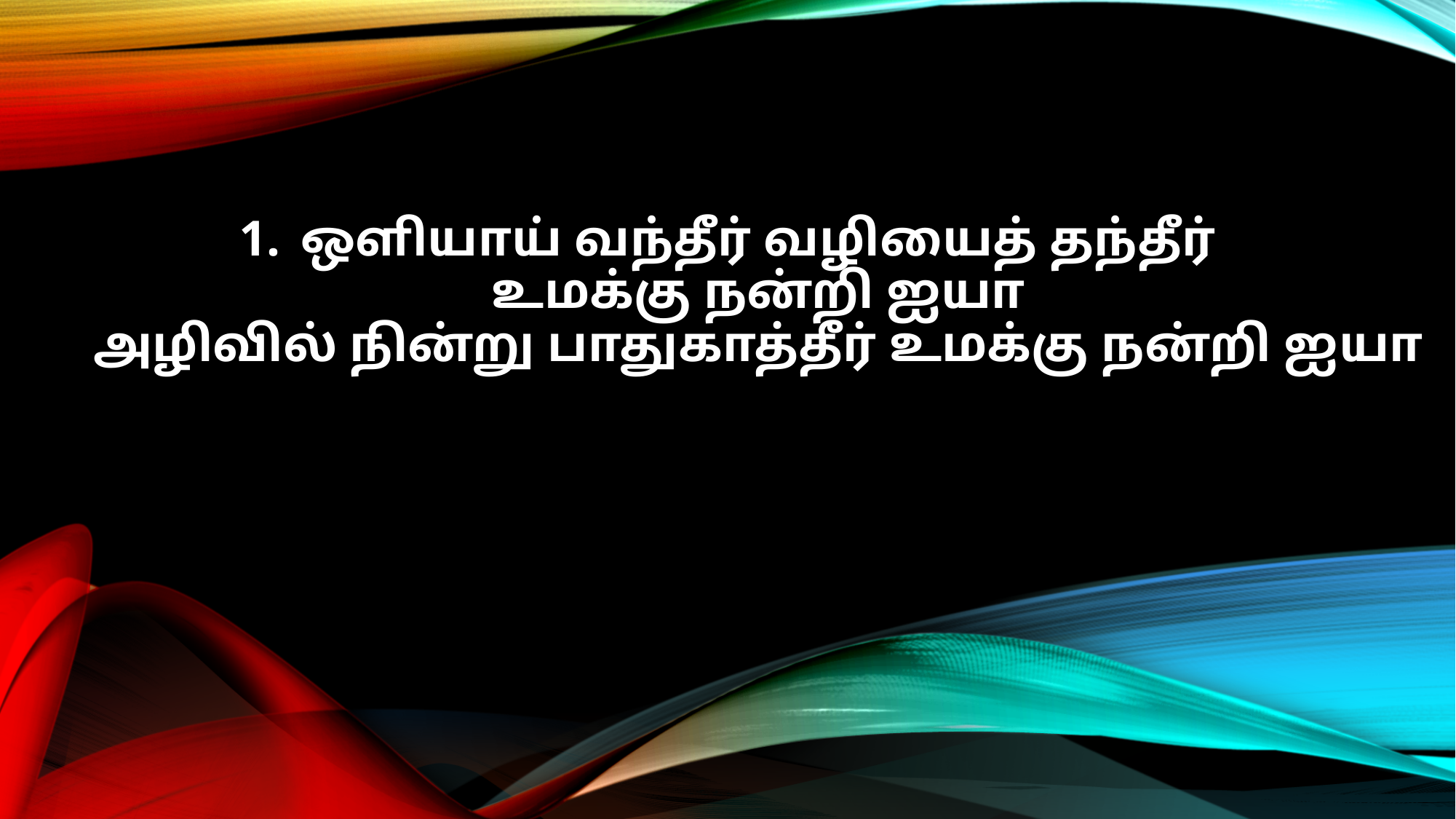

ஒளியாய் வந்தீர் வழியைத் தந்தீர்
உமக்கு நன்றி ஐயா
அழிவில் நின்று பாதுகாத்தீர் உமக்கு நன்றி ஐயா